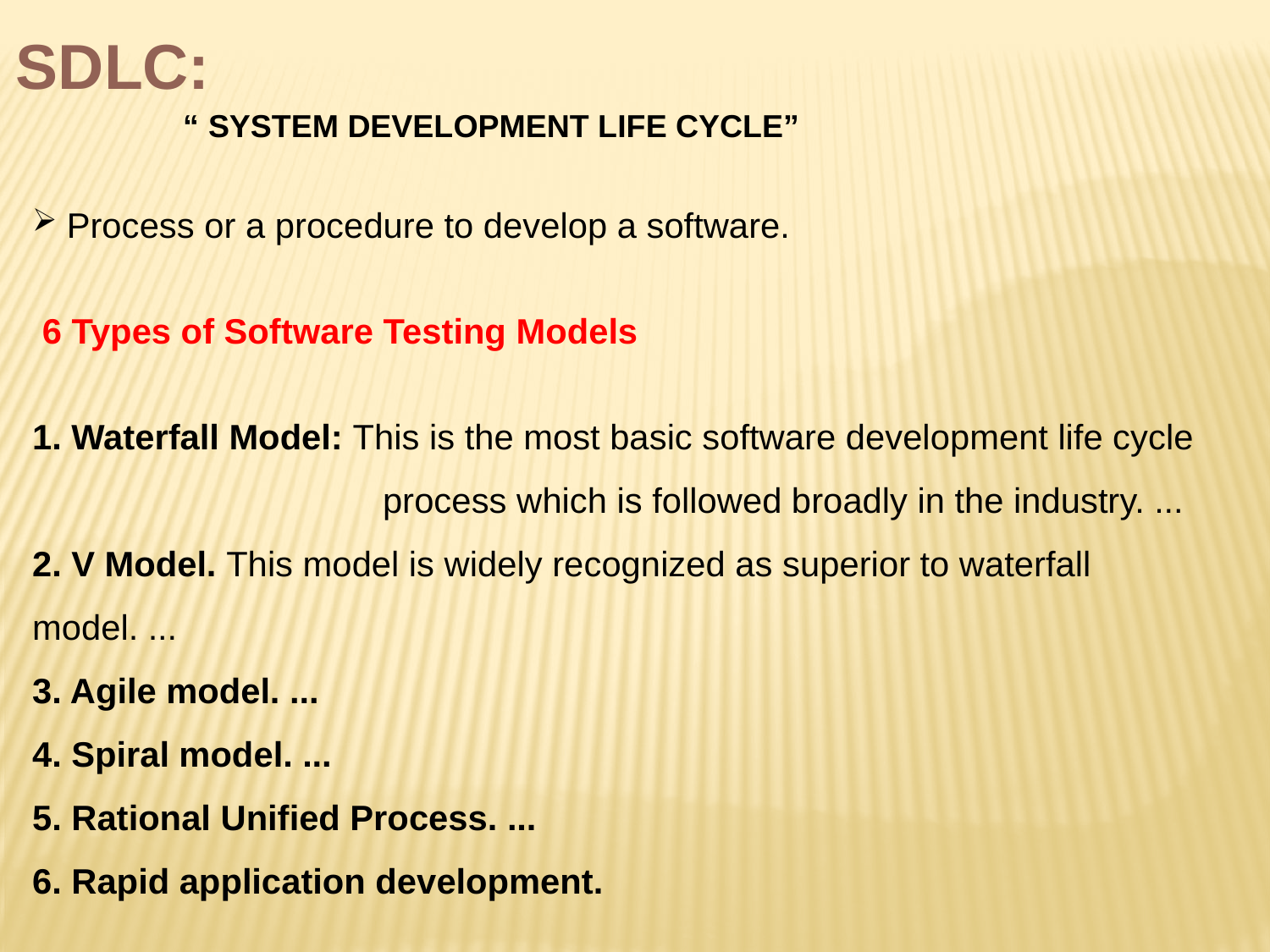

SDLC:

                 “ SYSTEM DEVELOPMENT LIFE CYCLE”

 Process or a procedure to develop a software.

 6 Types of Software Testing Models

1. Waterfall Model: This is the most basic software development life cycle
                                    process which is followed broadly in the industry. ...
2. V Model. This model is widely recognized as superior to waterfall model. ...
3. Agile model. ...
4. Spiral model. ...
5. Rational Unified Process. ...
6. Rapid application development.